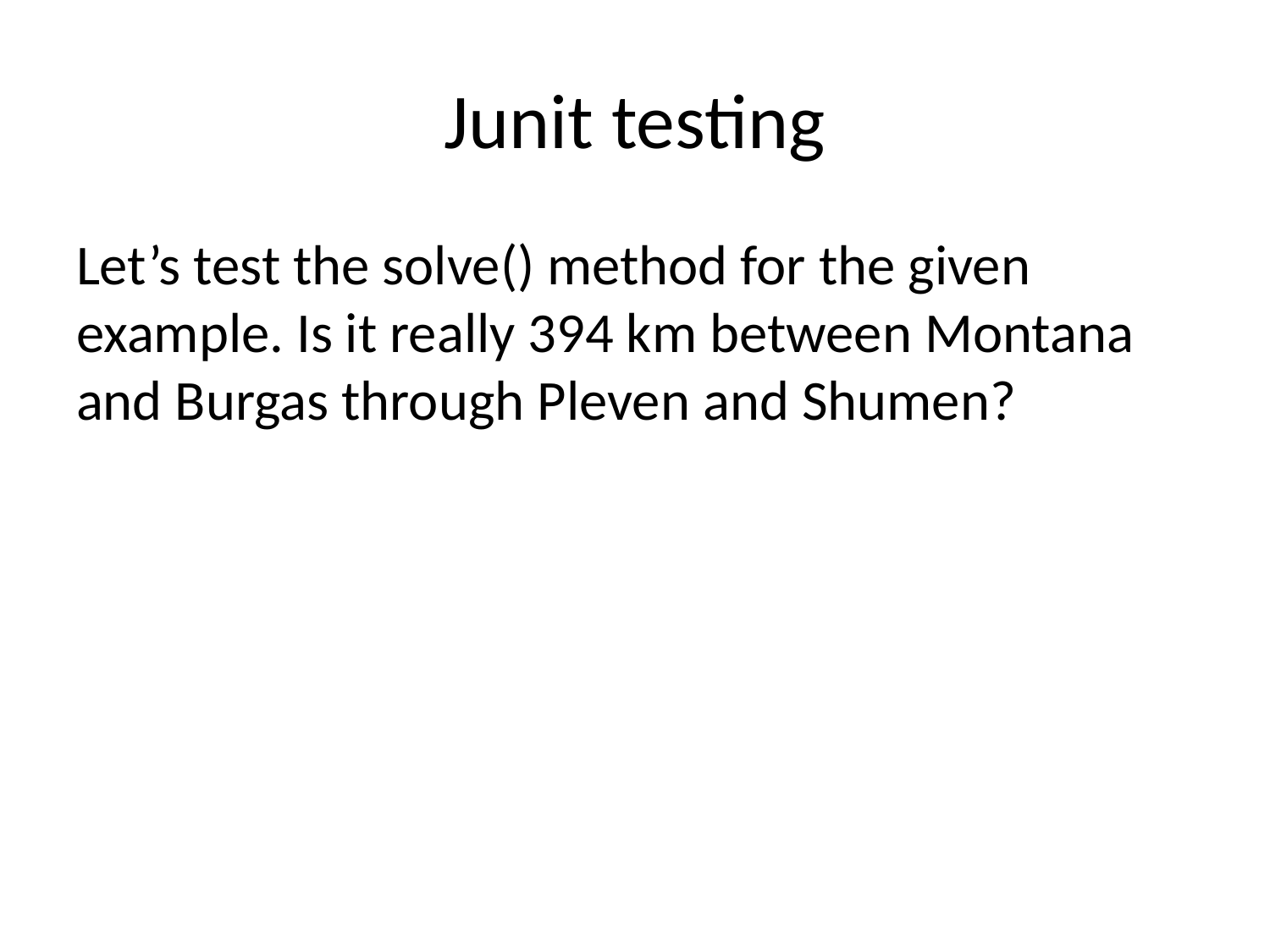

# Junit testing
Let’s test the solve() method for the given example. Is it really 394 km between Montana and Burgas through Pleven and Shumen?